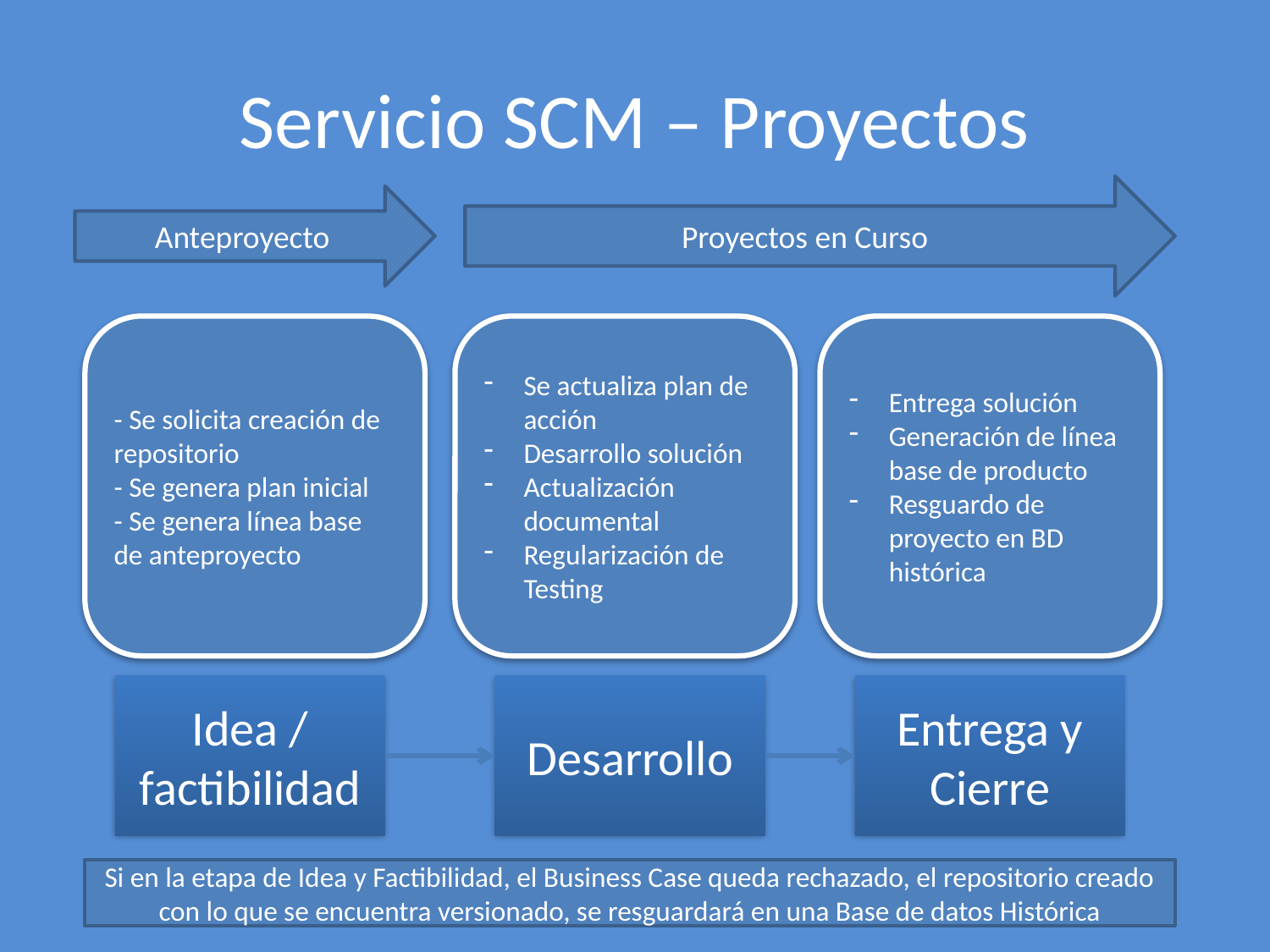

# Servicio SCM – Proyectos
Proyectos en Curso
Anteproyecto
- Se solicita creación de repositorio
- Se genera plan inicial
- Se genera línea base de anteproyecto
Se actualiza plan de acción
Desarrollo solución
Actualización documental
Regularización de  Testing
Entrega solución
Generación de línea base de producto
Resguardo de proyecto en BD histórica
Idea / factibilidad
Desarrollo
Entrega y Cierre
Si en la etapa de Idea y Factibilidad, el Business Case queda rechazado, el repositorio creado con lo que se encuentra versionado, se resguardará en una Base de datos Histórica